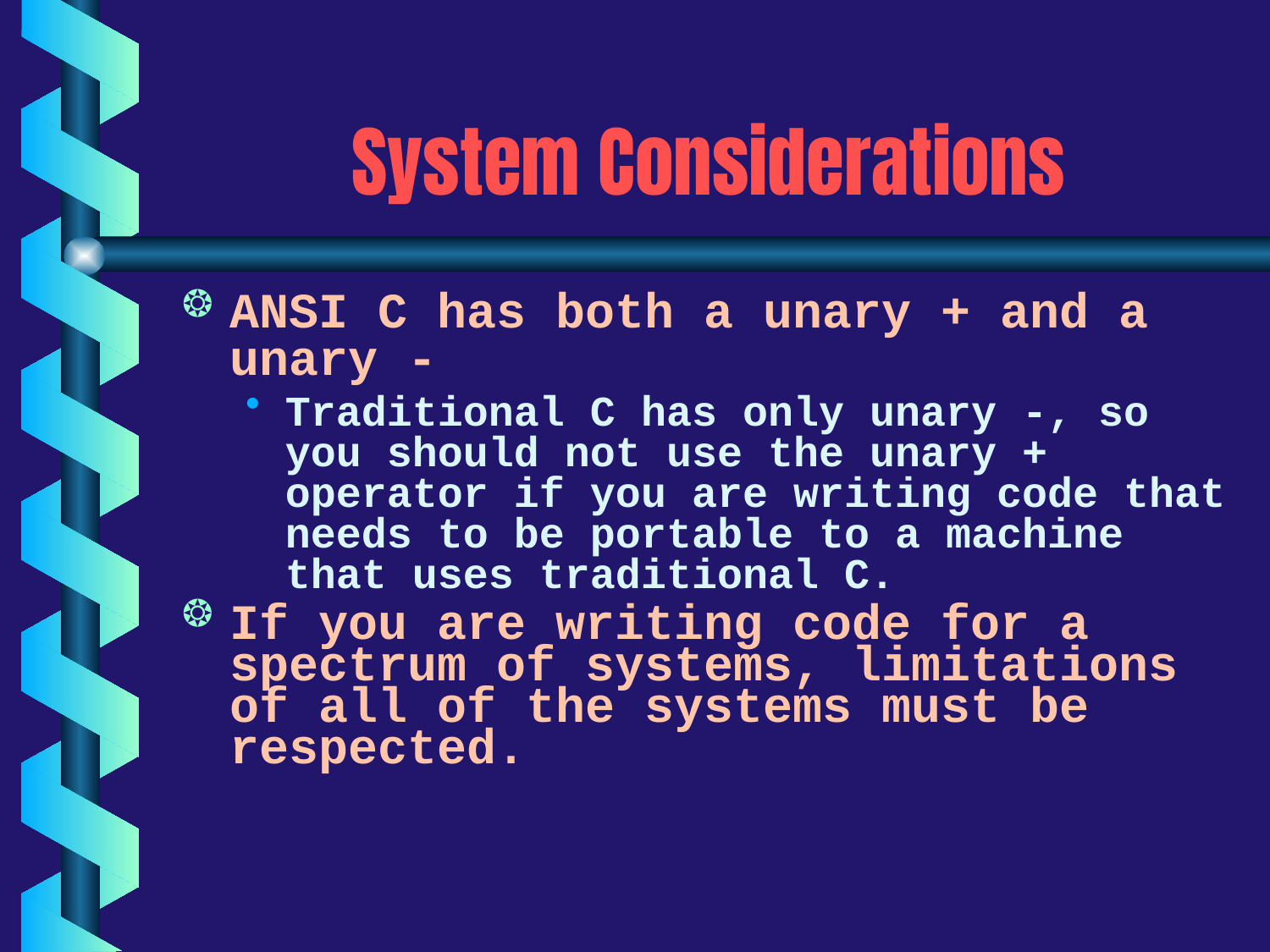

# System Considerations
ANSI C has both a unary + and a unary -
Traditional C has only unary -, so you should not use the unary + operator if you are writing code that needs to be portable to a machine that uses traditional C.
If you are writing code for a spectrum of systems, limitations of all of the systems must be respected.